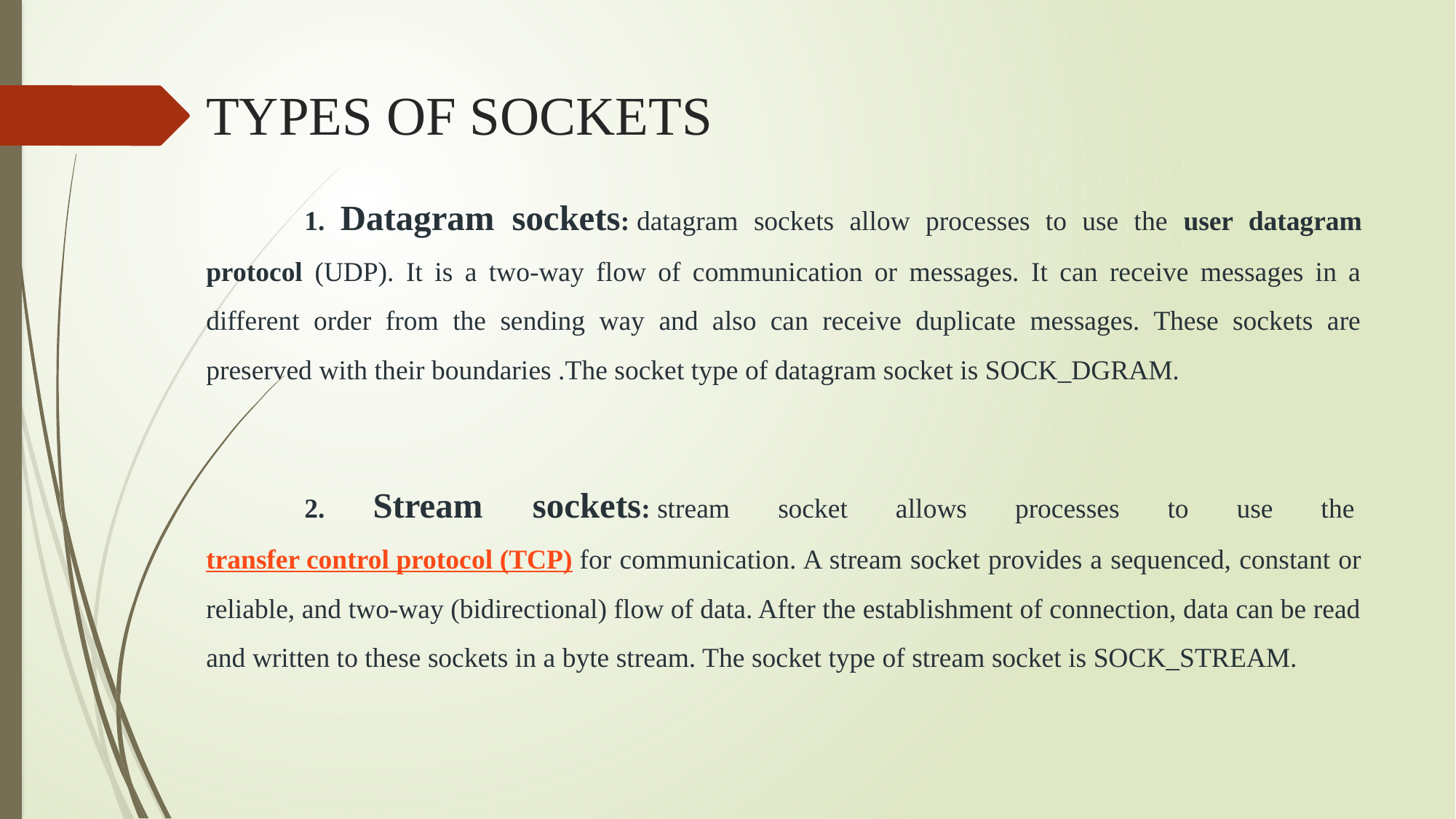

# TYPES OF SOCKETS
	1. Datagram sockets: datagram sockets allow processes to use the user datagram protocol (UDP). It is a two-way flow of communication or messages. It can receive messages in a different order from the sending way and also can receive duplicate messages. These sockets are preserved with their boundaries .The socket type of datagram socket is SOCK_DGRAM.

	2. Stream sockets: stream socket allows processes to use the transfer control protocol (TCP) for communication. A stream socket provides a sequenced, constant or reliable, and two-way (bidirectional) flow of data. After the establishment of connection, data can be read and written to these sockets in a byte stream. The socket type of stream socket is SOCK_STREAM.